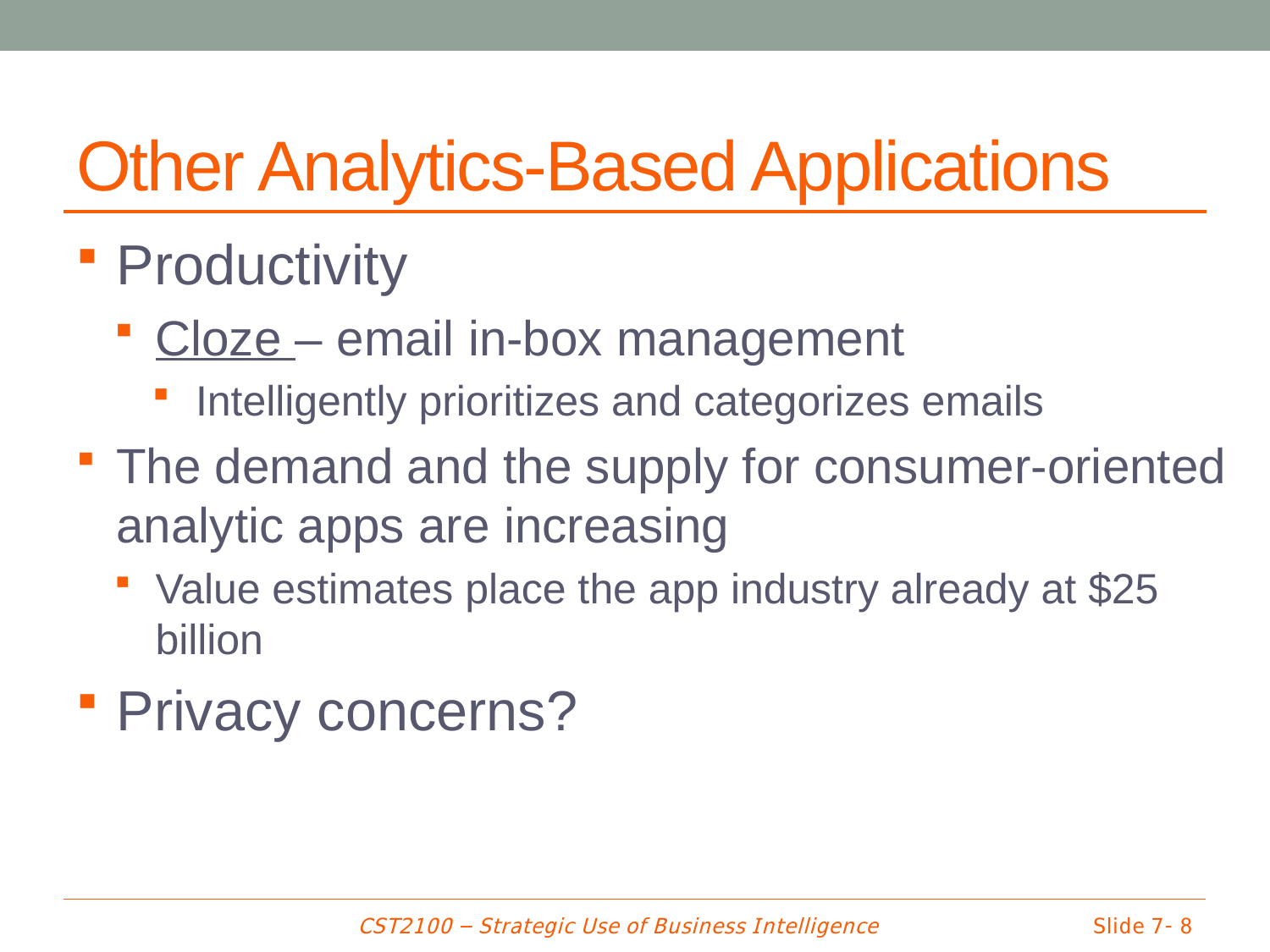

# Other Analytics-Based Applications
Productivity
Cloze – email in-box management
Intelligently prioritizes and categorizes emails
The demand and the supply for consumer-oriented analytic apps are increasing
Value estimates place the app industry already at $25 billion
Privacy concerns?